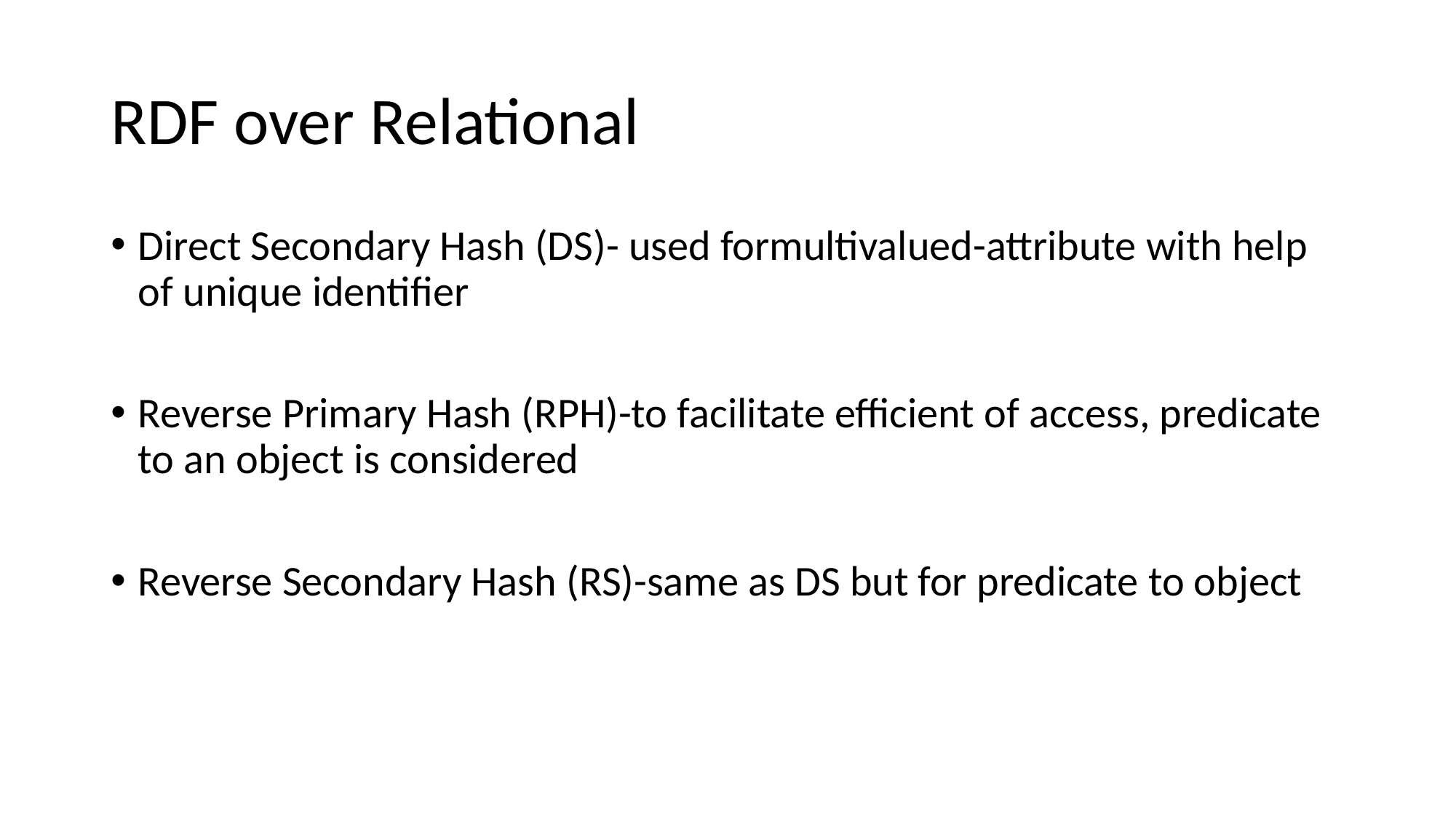

# RDF over Relational
Direct Secondary Hash (DS)- used formultivalued-­attribute with help of unique identifier

Reverse Primary Hash (RPH)-to facilitate efficient of access, predicate to an object is considered

Reverse Secondary Hash (RS)-same as DS but for predicate to object